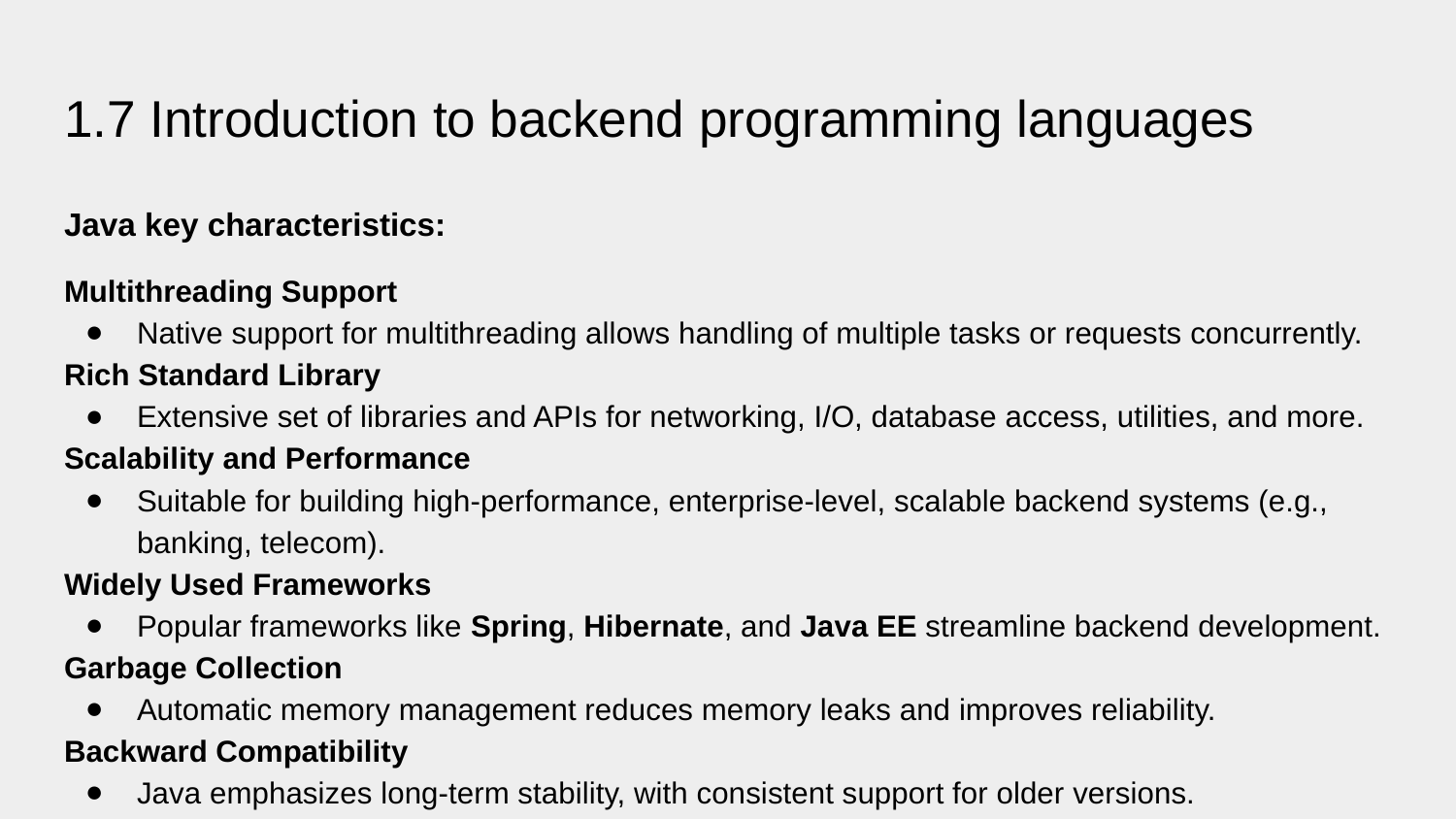

# 1.7 Introduction to backend programming languages
Java key characteristics:
Multithreading Support
Native support for multithreading allows handling of multiple tasks or requests concurrently.
Rich Standard Library
Extensive set of libraries and APIs for networking, I/O, database access, utilities, and more.
Scalability and Performance
Suitable for building high-performance, enterprise-level, scalable backend systems (e.g., banking, telecom).
Widely Used Frameworks
Popular frameworks like Spring, Hibernate, and Java EE streamline backend development.
Garbage Collection
Automatic memory management reduces memory leaks and improves reliability.
Backward Compatibility
Java emphasizes long-term stability, with consistent support for older versions.